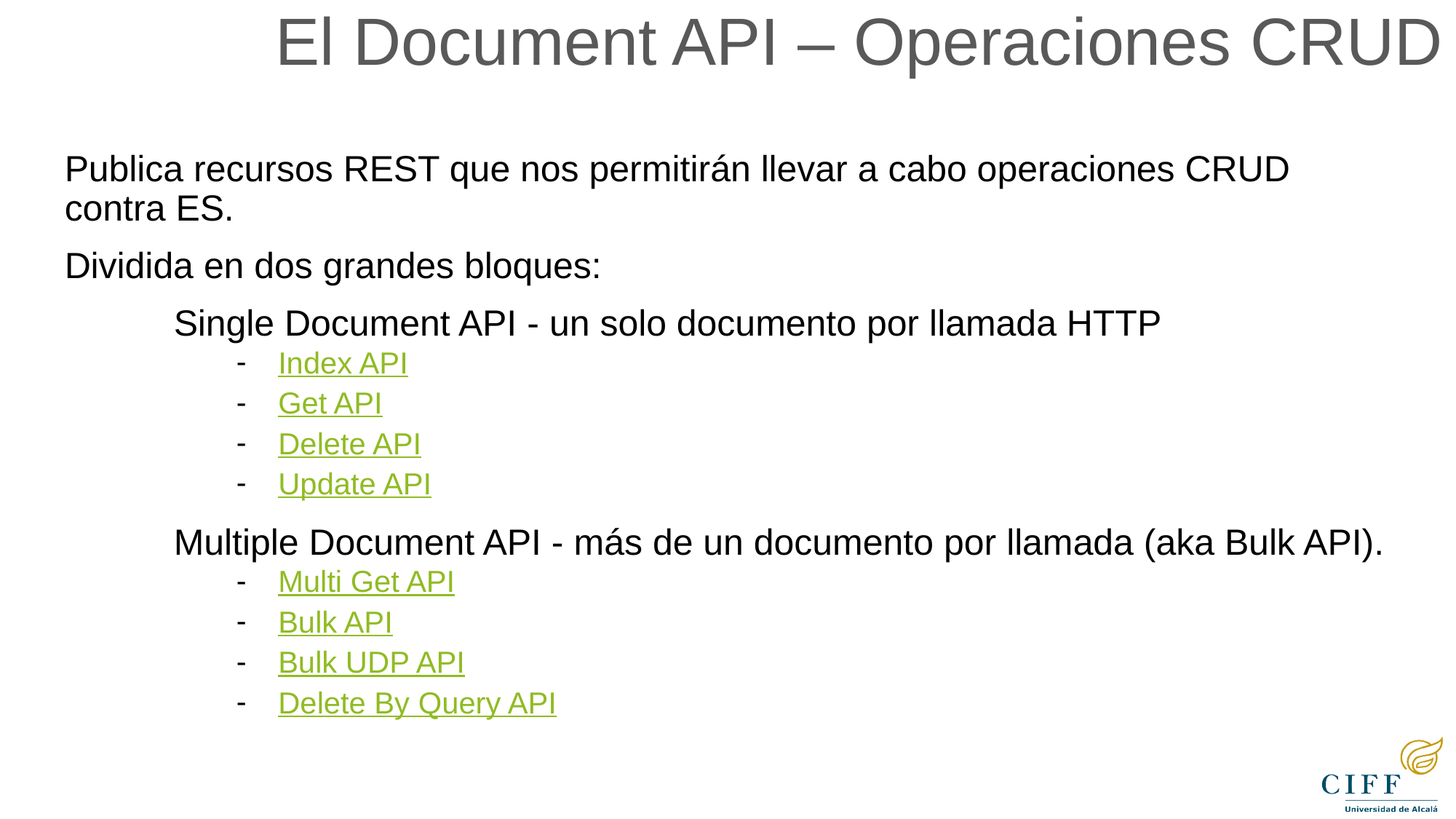

El Document API – Operaciones CRUD
Publica recursos REST que nos permitirán llevar a cabo operaciones CRUD contra ES.
Dividida en dos grandes bloques:
	Single Document API - un solo documento por llamada HTTP
Index API
Get API
Delete API
Update API
	Multiple Document API - más de un documento por llamada (aka Bulk API).
Multi Get API
Bulk API
Bulk UDP API
Delete By Query API